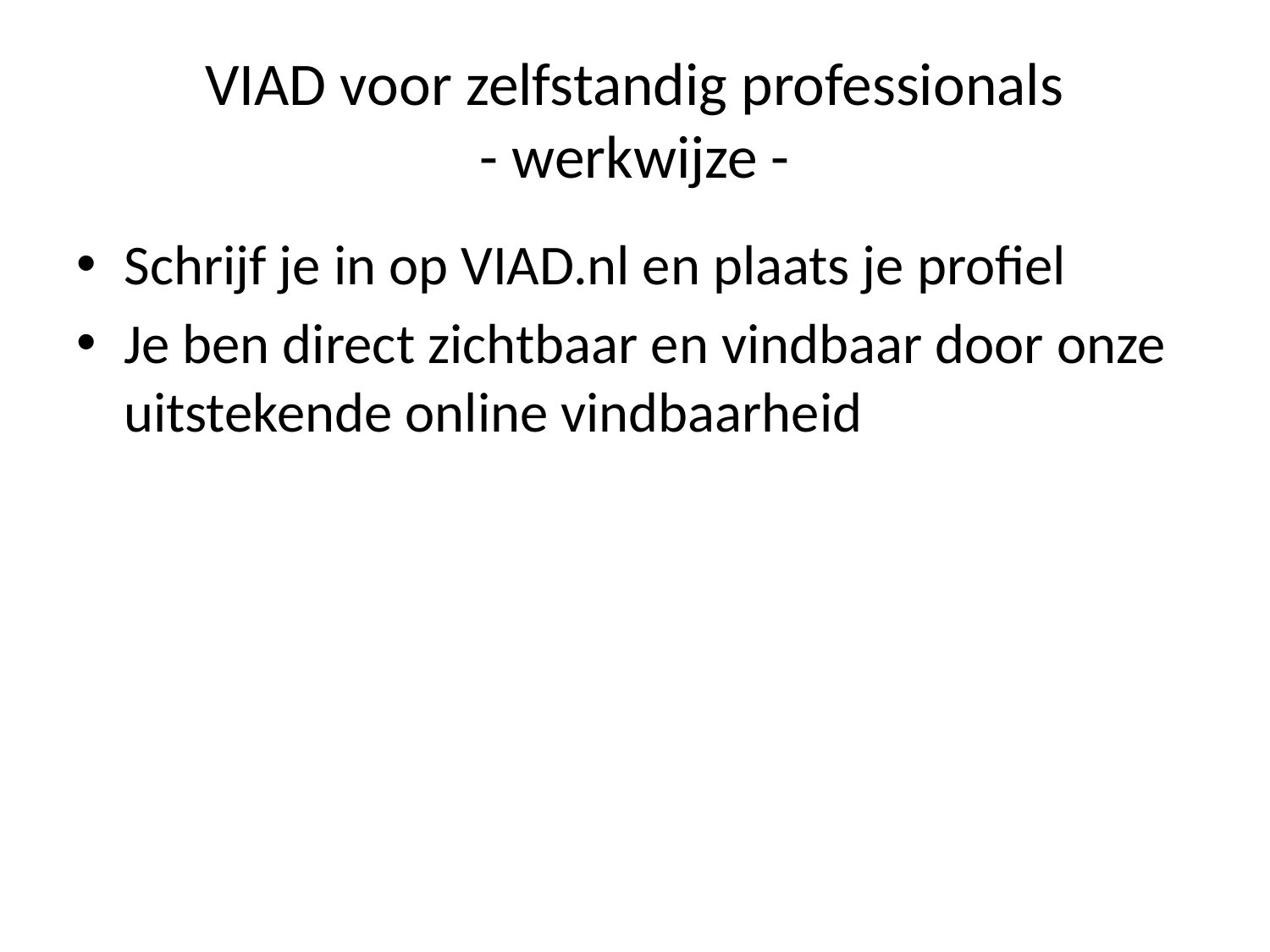

# VIAD voor zelfstandig professionals - werkwijze -
Schrijf je in op VIAD.nl en plaats je profiel
Je ben direct zichtbaar en vindbaar door onze uitstekende online vindbaarheid